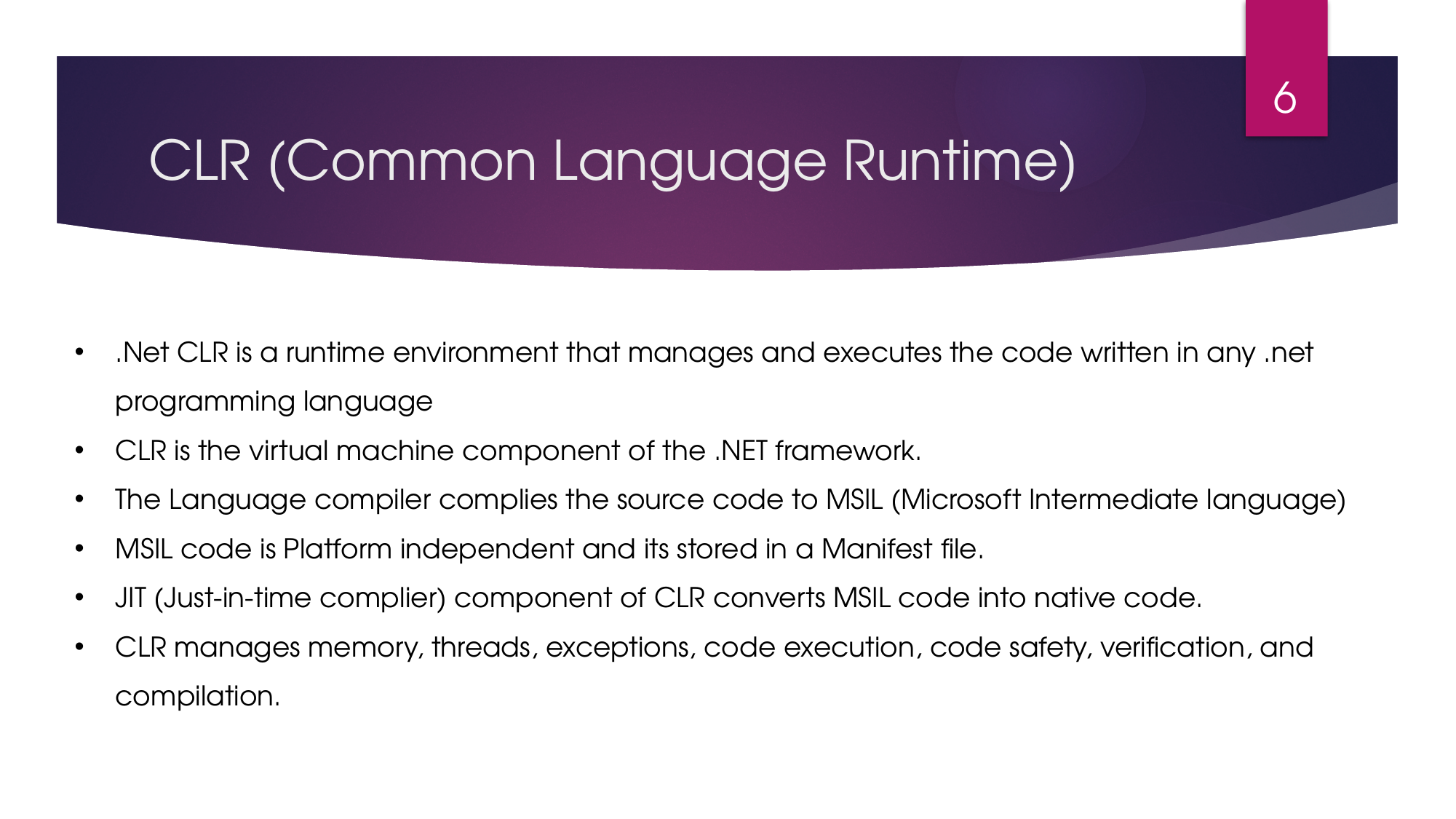

6
# CLR (Common Language Runtime)
.Net CLR is a runtime environment that manages and executes the code written in any .net programming language
CLR is the virtual machine component of the .NET framework.
The Language compiler complies the source code to MSIL (Microsoft Intermediate language)
MSIL code is Platform independent and its stored in a Manifest file.
JIT (Just-in-time complier) component of CLR converts MSIL code into native code.
CLR manages memory, threads, exceptions, code execution, code safety, verification, and compilation.